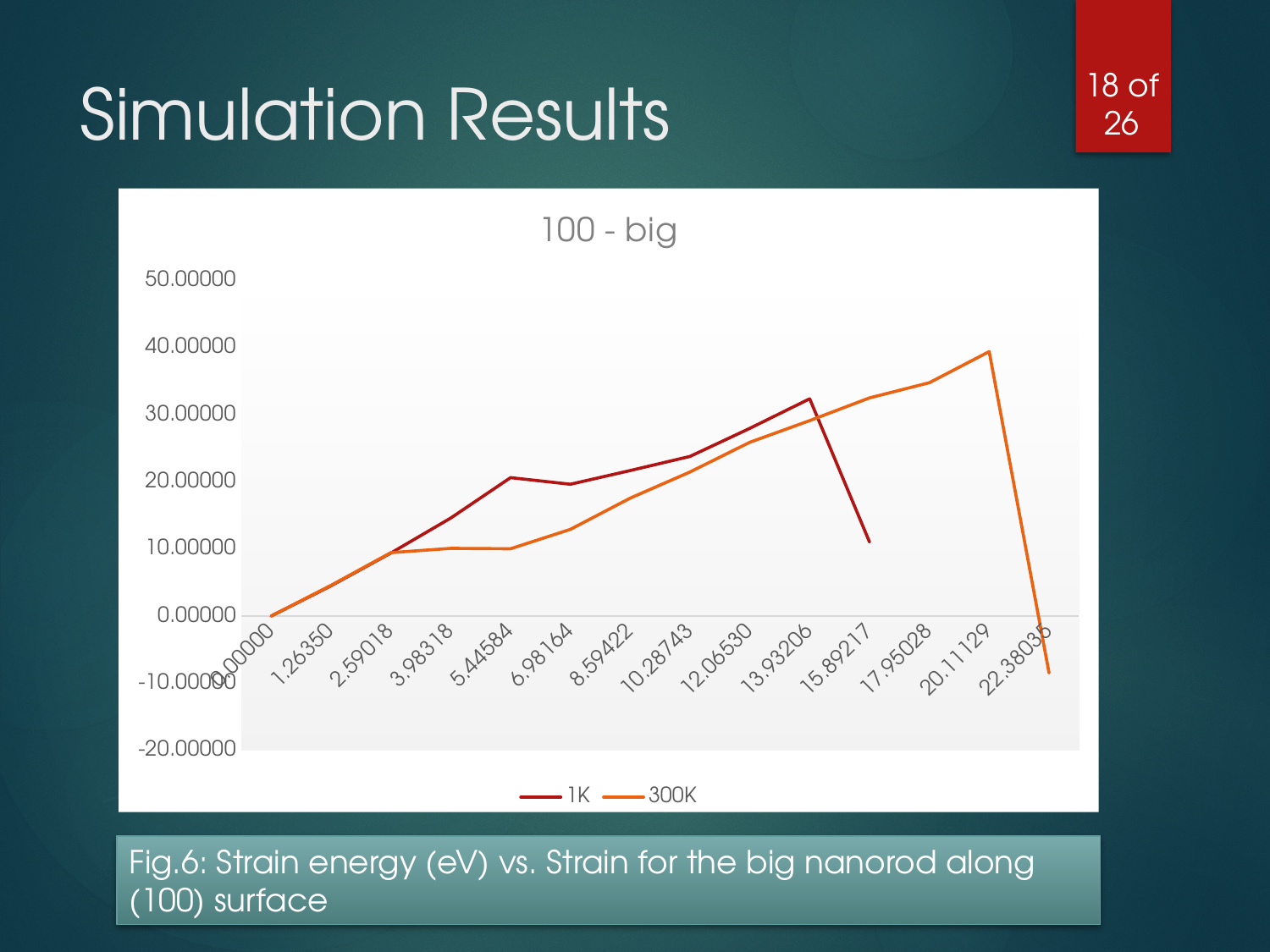

18 of 26
# Simulation Results

### Chart: 100 - big

| Category | 1K | 300K |
|---|---|---|
| 0 | 0.0 | 0.0 |
| 1.2635000000000005 | 4.509999999999991 | 4.579999999999984 |
| 2.5901800000000001 | 9.379999999999995 | 9.439999999999998 |
| 3.9831800000000008 | 14.590000000000032 | 10.079999999999984 |
| 5.4458400000000005 | 20.610000000000014 | 10.019999999999982 |
| 6.9816400000000023 | 19.629999999999995 | 12.910000000000025 |
| 8.5942200000000035 | 21.670000000000016 | 17.560000000000002 |
| 10.287429999999997 | 23.769999999999982 | 21.44999999999999 |
| 12.065299999999997 | 27.94999999999999 | 25.879999999999995 |
| 13.932060000000003 | 32.35000000000002 | 29.100000000000023 |
| 15.892170000000004 | 11.019999999999982 | 32.48000000000002 |
| 17.950280000000003 | None | 34.74000000000001 |
| 20.11129 | None | 39.370000000000005 |
| 22.380350000000004 | None | -8.45999999999998 |
Fig.6: Strain energy (eV) vs. Strain for the big nanorod along (100) surface